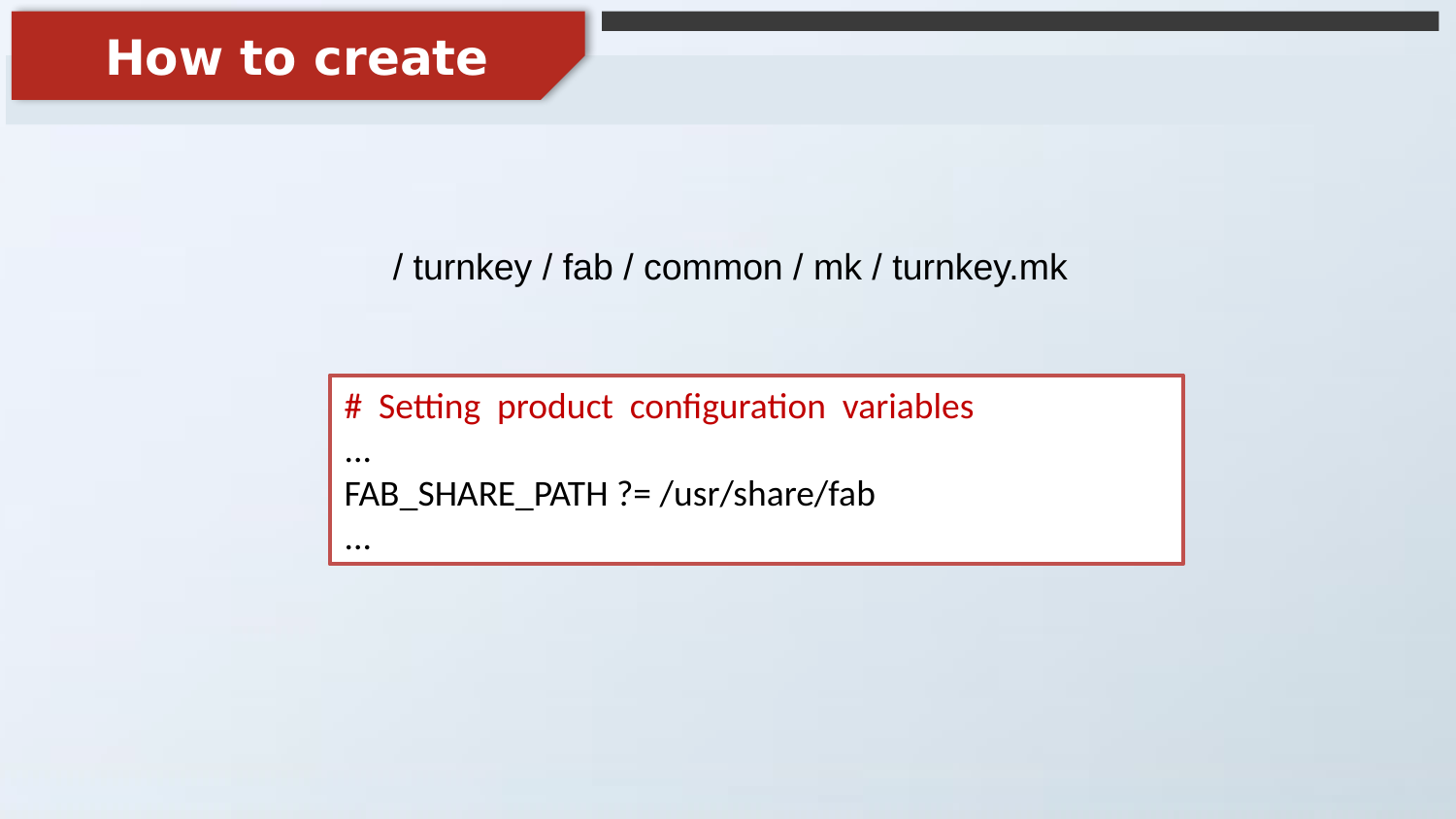

How to create

/ turnkey / fab / common / mk / turnkey.mk
#  Setting  product  configuration  variables
...
FAB_SHARE_PATH ?= /usr/share/fab
...